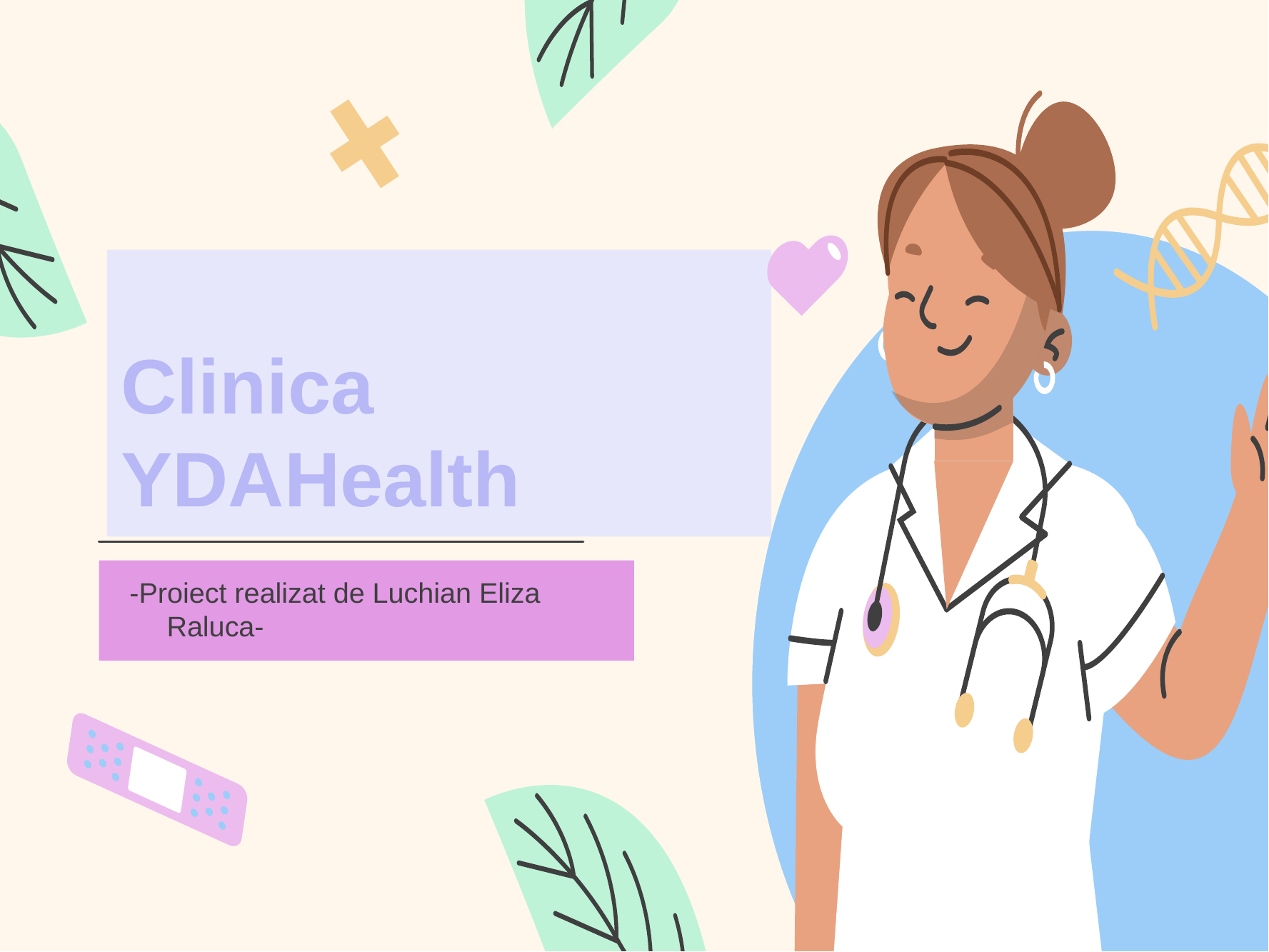

# Clinica YDAHealth
-Proiect realizat de Luchian Eliza Raluca-